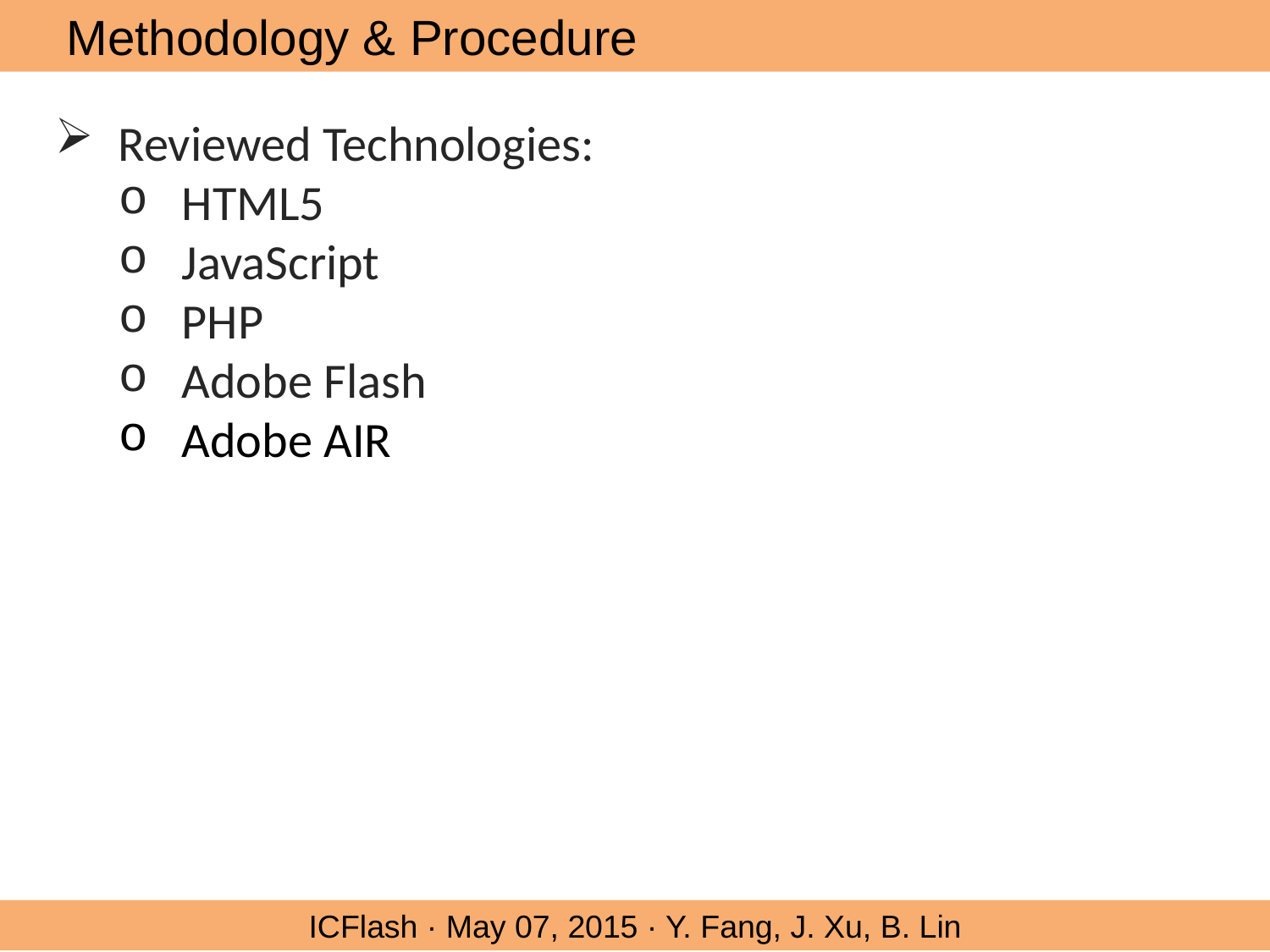

Methodology & Procedure
Reviewed Technologies:
HTML5
JavaScript
PHP
Adobe Flash
Adobe AIR
ICFlash · May 07, 2015 · Y. Fang, J. Xu, B. Lin